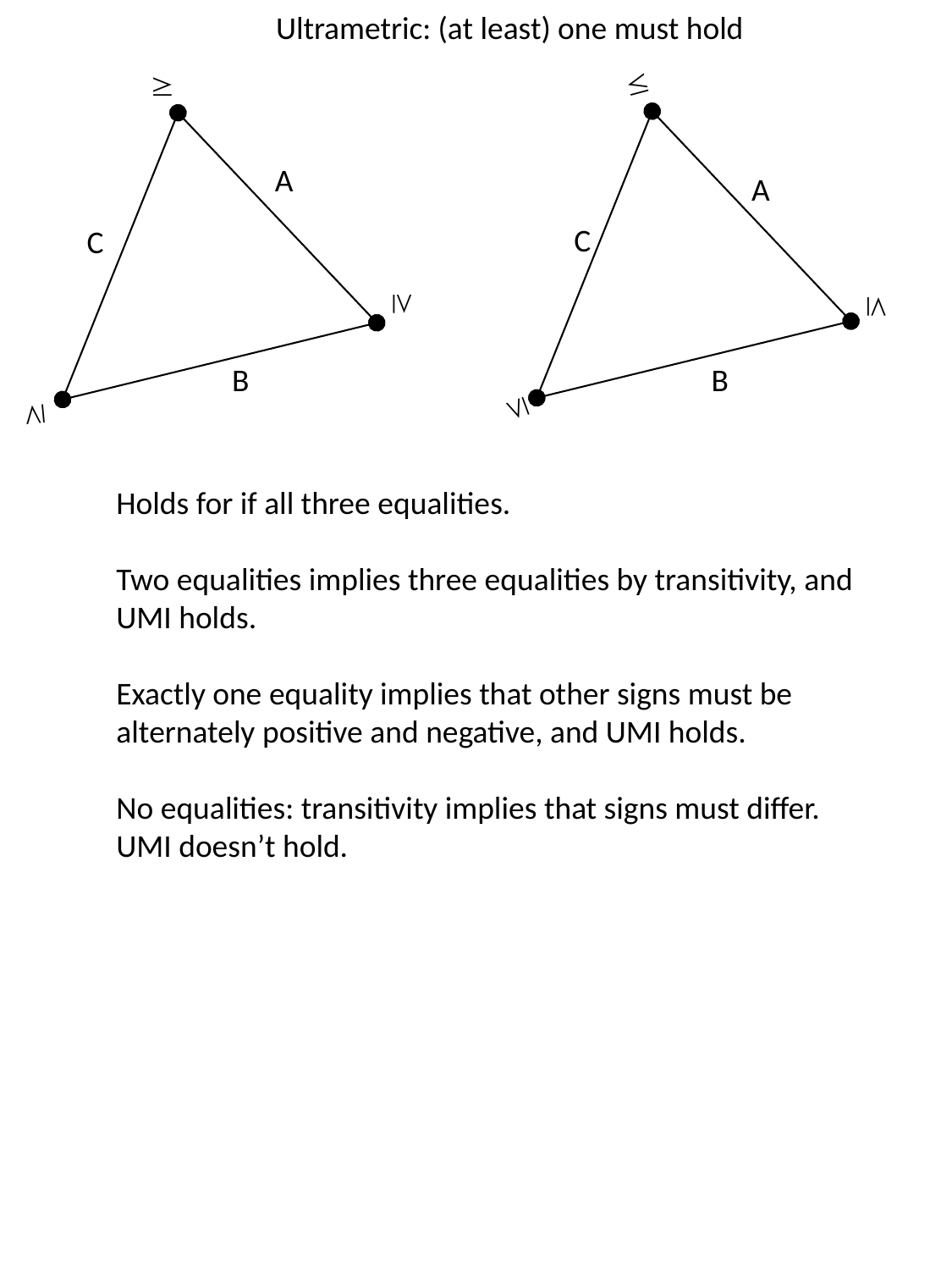

Ultrametric: (at least) one must hold
≤
A
C
≤
B
≤
≥
A
C
≥
B
≥
Holds for if all three equalities.

Two equalities implies three equalities by transitivity, and UMI holds.

Exactly one equality implies that other signs must be alternately positive and negative, and UMI holds.

No equalities: transitivity implies that signs must differ. UMI doesn’t hold.